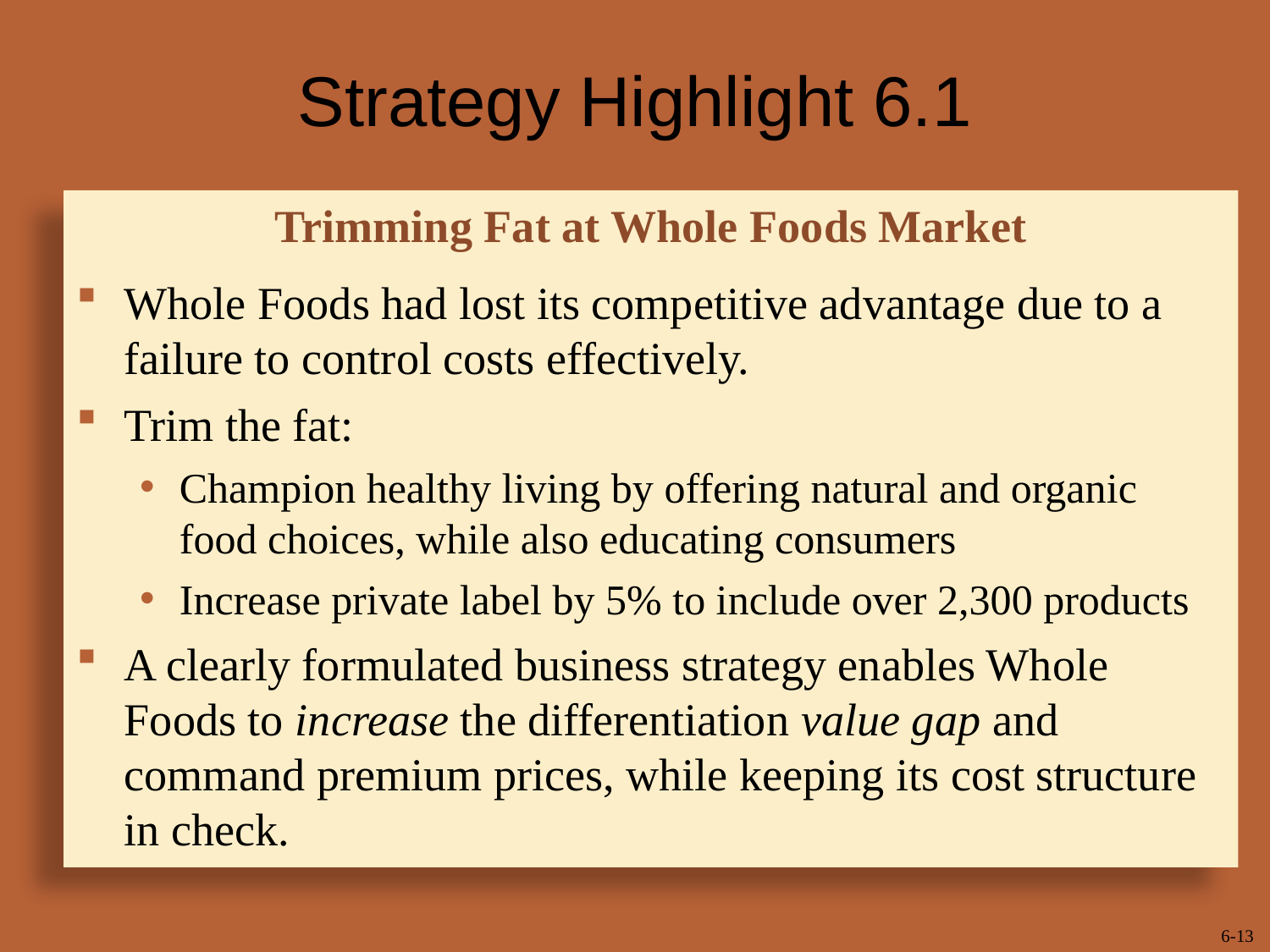

# Strategy Highlight 6.1
Trimming Fat at Whole Foods Market

Whole Foods had lost its competitive advantage due to a failure to control costs effectively.
Trim the fat:
Champion healthy living by offering natural and organic food choices, while also educating consumers
Increase private label by 5% to include over 2,300 products
A clearly formulated business strategy enables Whole Foods to increase the differentiation value gap and command premium prices, while keeping its cost structure in check.